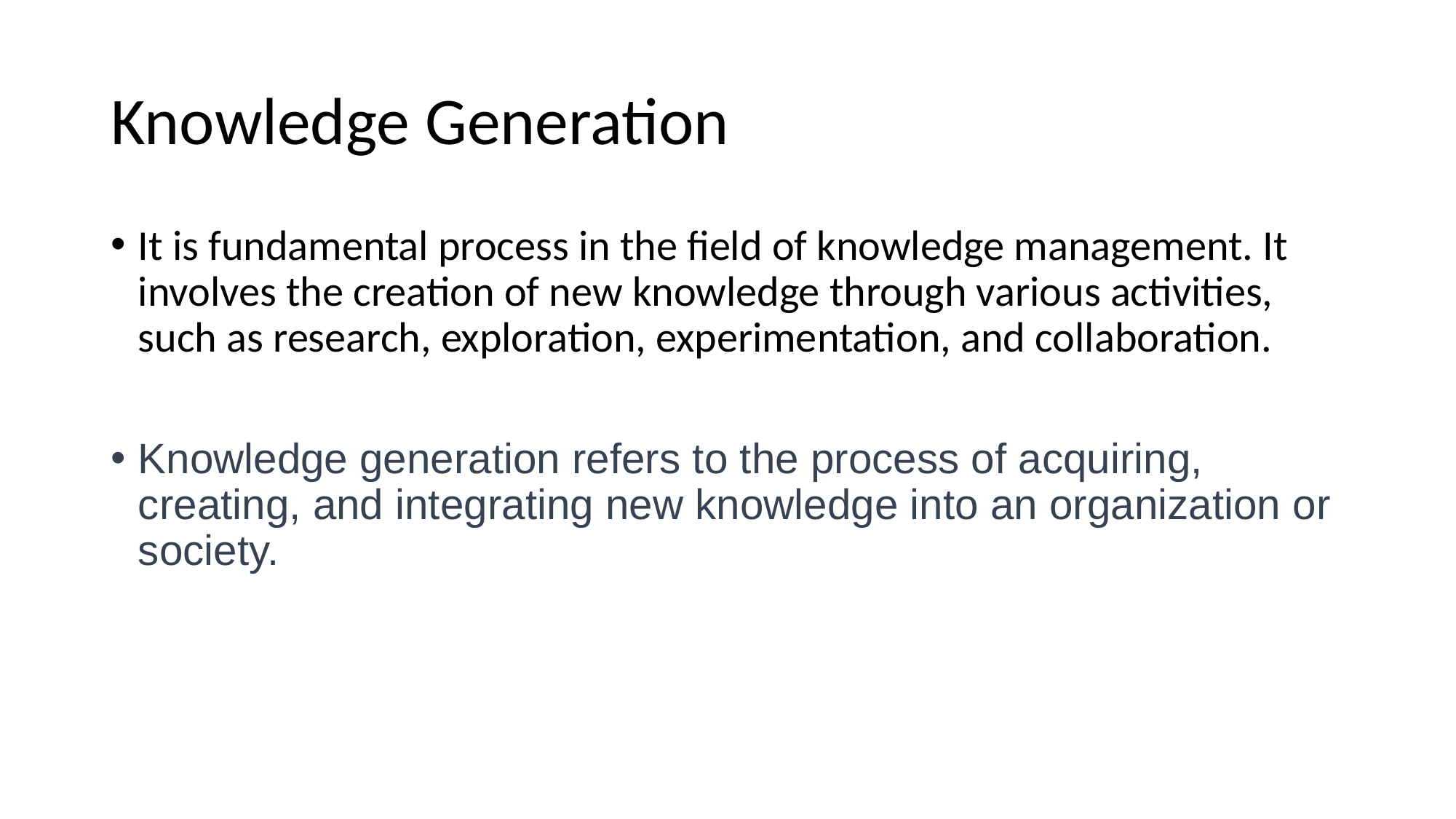

# Knowledge Generation
It is fundamental process in the field of knowledge management. It involves the creation of new knowledge through various activities, such as research, exploration, experimentation, and collaboration.

Knowledge generation refers to the process of acquiring, creating, and integrating new knowledge into an organization or society.